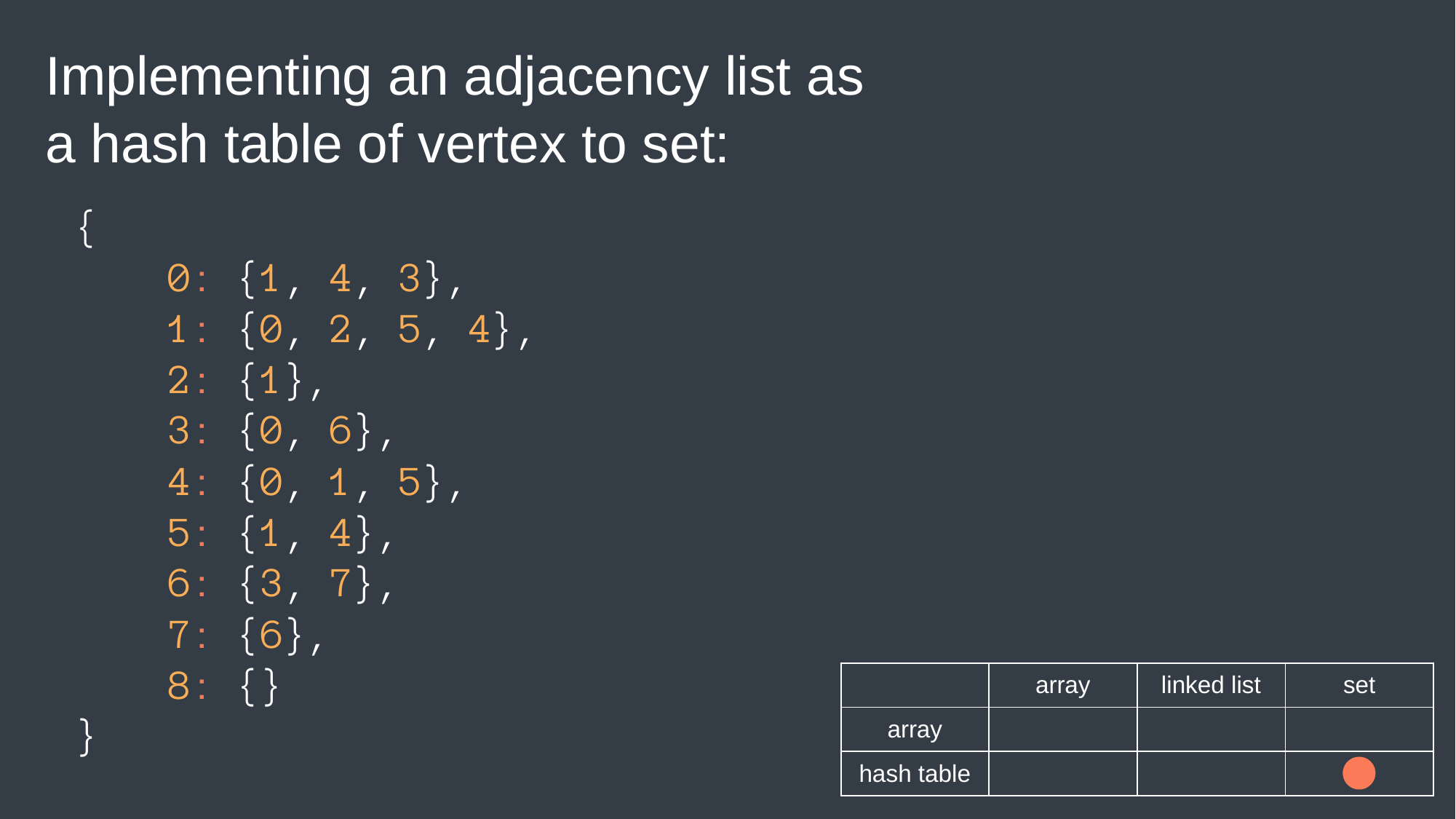

Implementing an adjacency list as
a hash table of vertex to set:

{
    0: {1, 4, 3},
    1: {0, 2, 5, 4},
    2: {1},
    3: {0, 6},
    4: {0, 1, 5},
    5: {1, 4},
    6: {3, 7},
    7: {6},
    8: {}
}
|  | array | linked list | set |
| --- | --- | --- | --- |
| array |  |  |  |
| hash table |  |  |  |